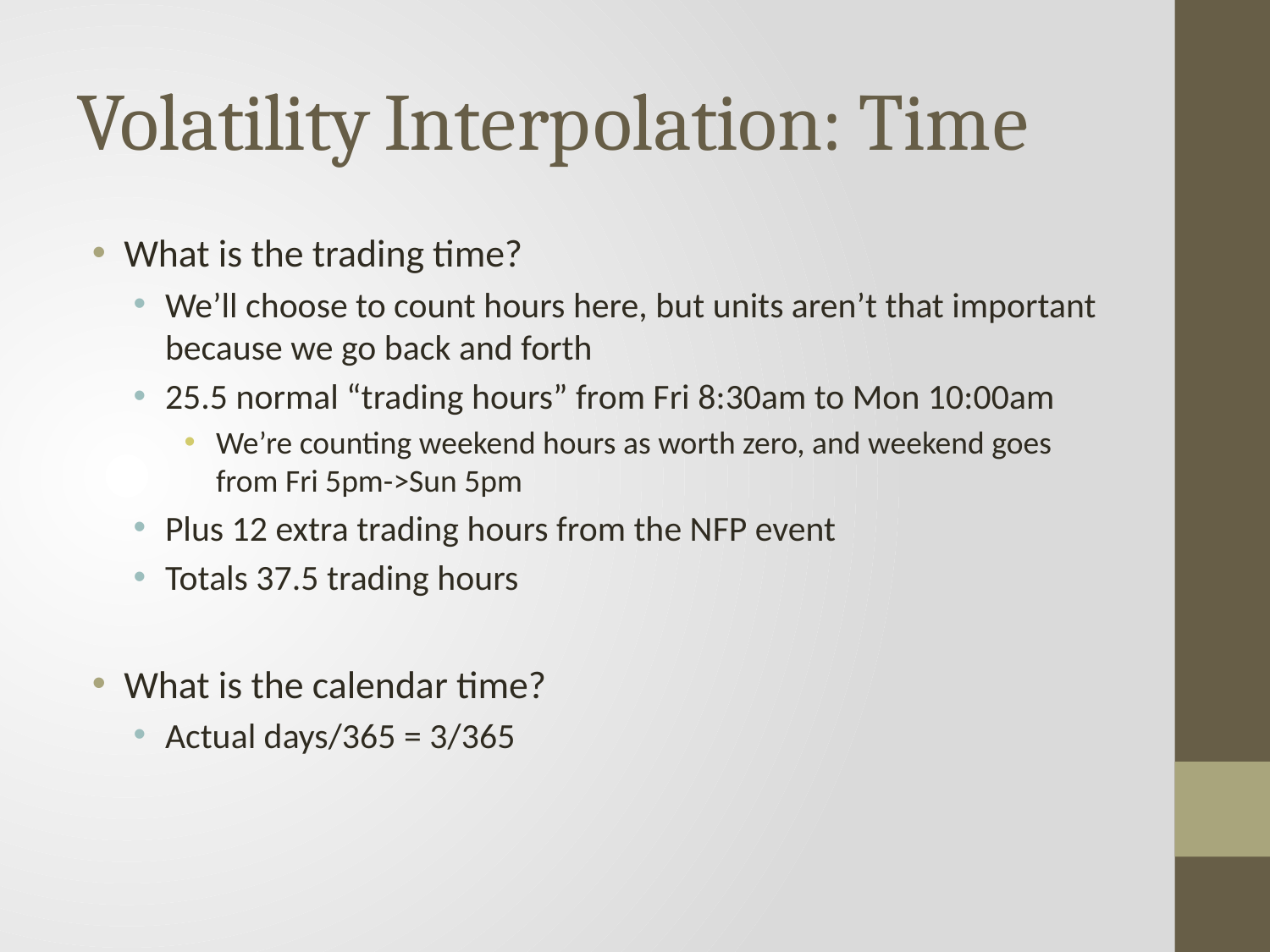

# Volatility Interpolation: Time
What is the trading time?
We’ll choose to count hours here, but units aren’t that important because we go back and forth
25.5 normal “trading hours” from Fri 8:30am to Mon 10:00am
We’re counting weekend hours as worth zero, and weekend goes from Fri 5pm->Sun 5pm
Plus 12 extra trading hours from the NFP event
Totals 37.5 trading hours

What is the calendar time?
Actual days/365 = 3/365